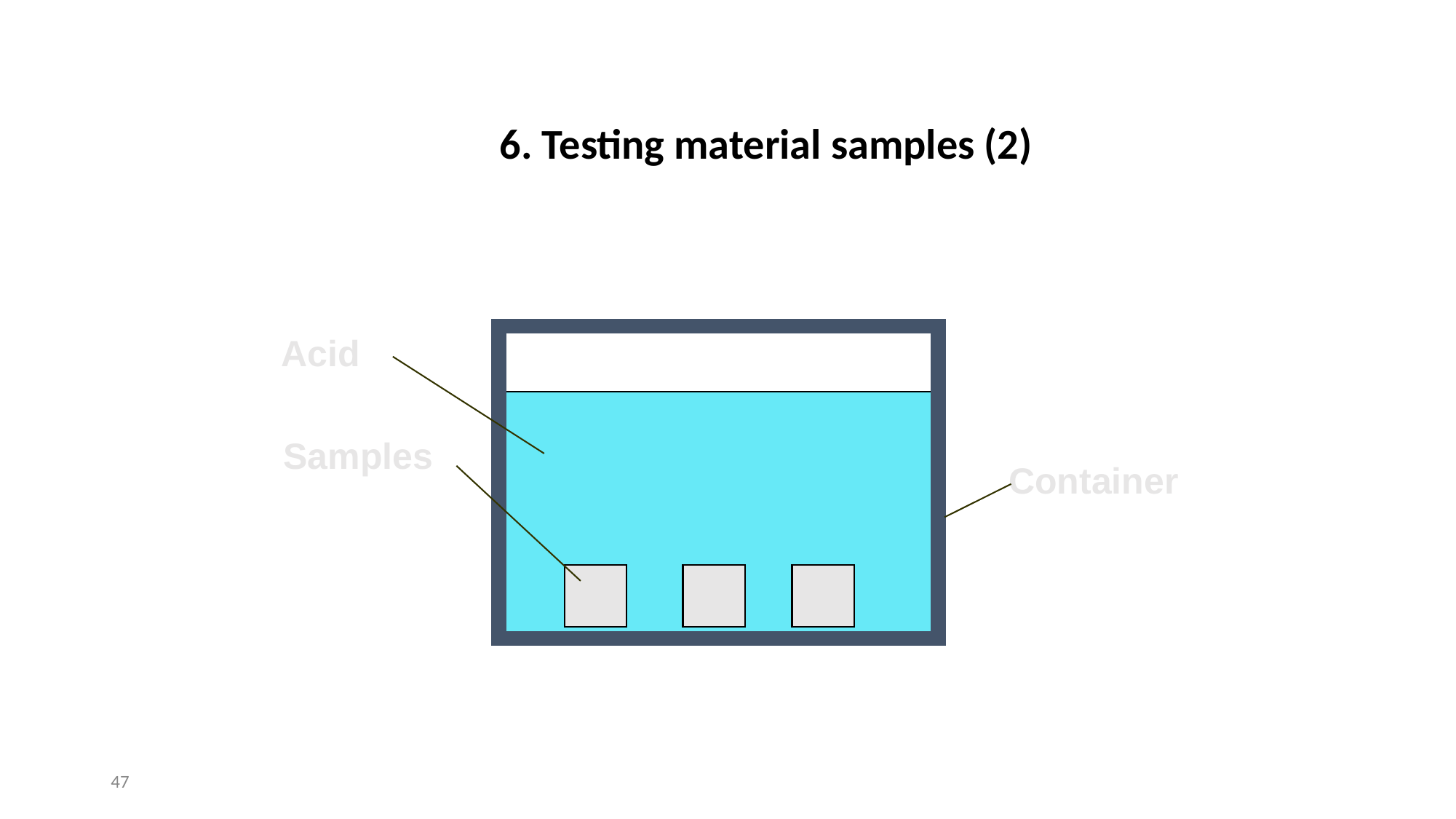

# 6. Testing material samples (2)
Acid

Samples
Container

47